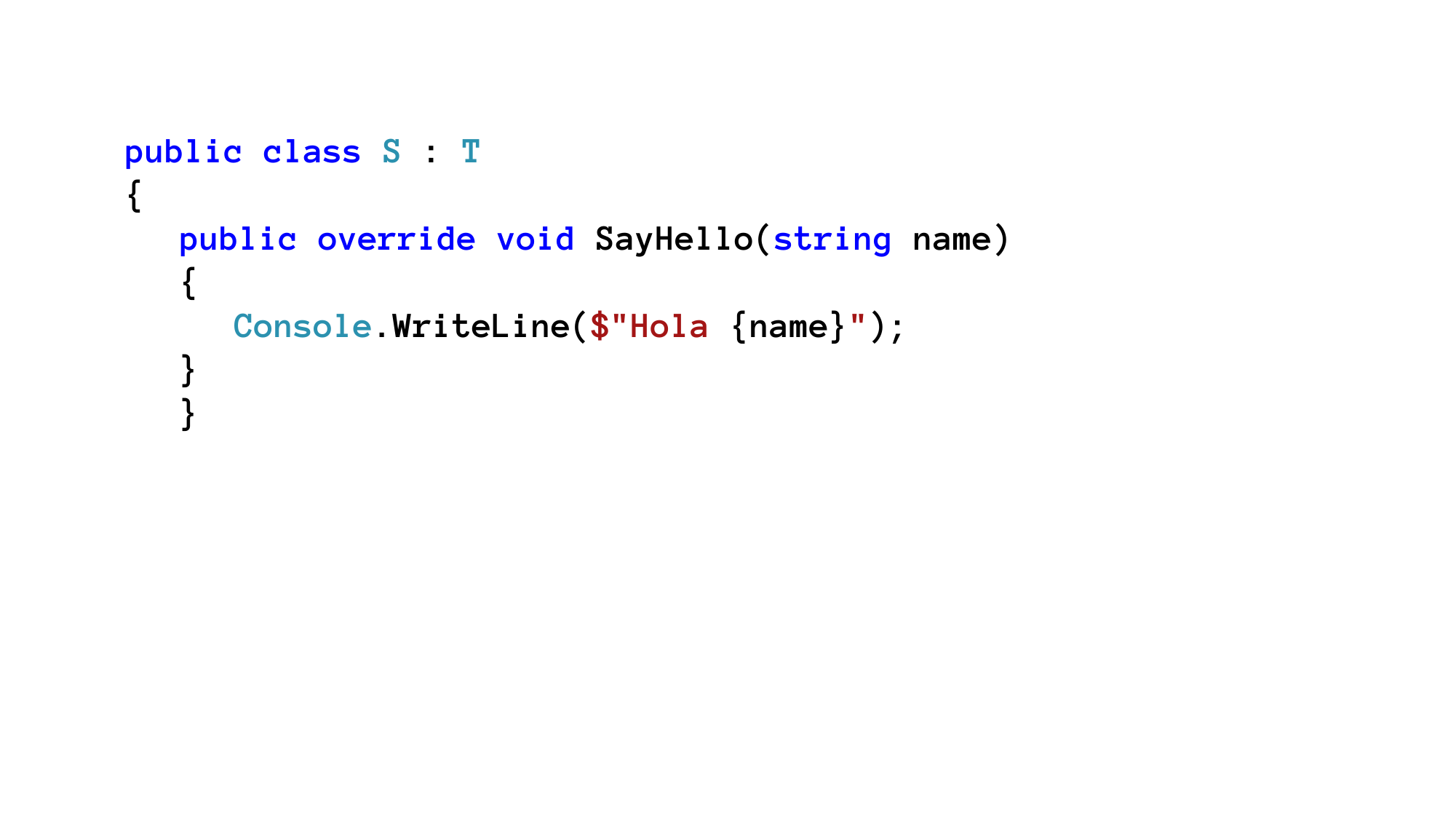

public class S : T
{
public override void SayHello(string name)
{
Console.WriteLine($"Hola {name}");
}
}